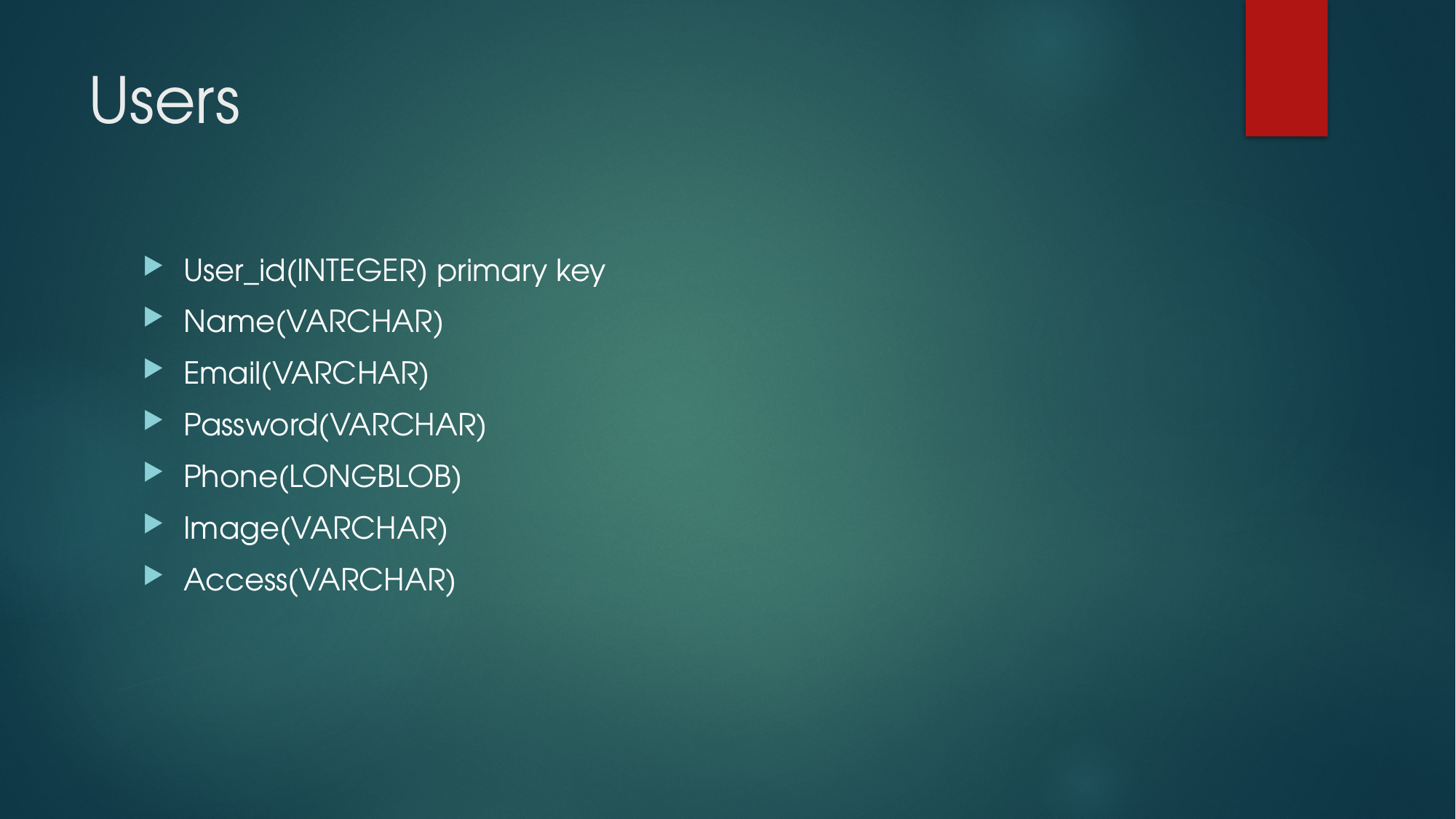

# Users
User_id(INTEGER) primary key
Name(VARCHAR)
Email(VARCHAR)
Password(VARCHAR)
Phone(LONGBLOB)
Image(VARCHAR)
Access(VARCHAR)